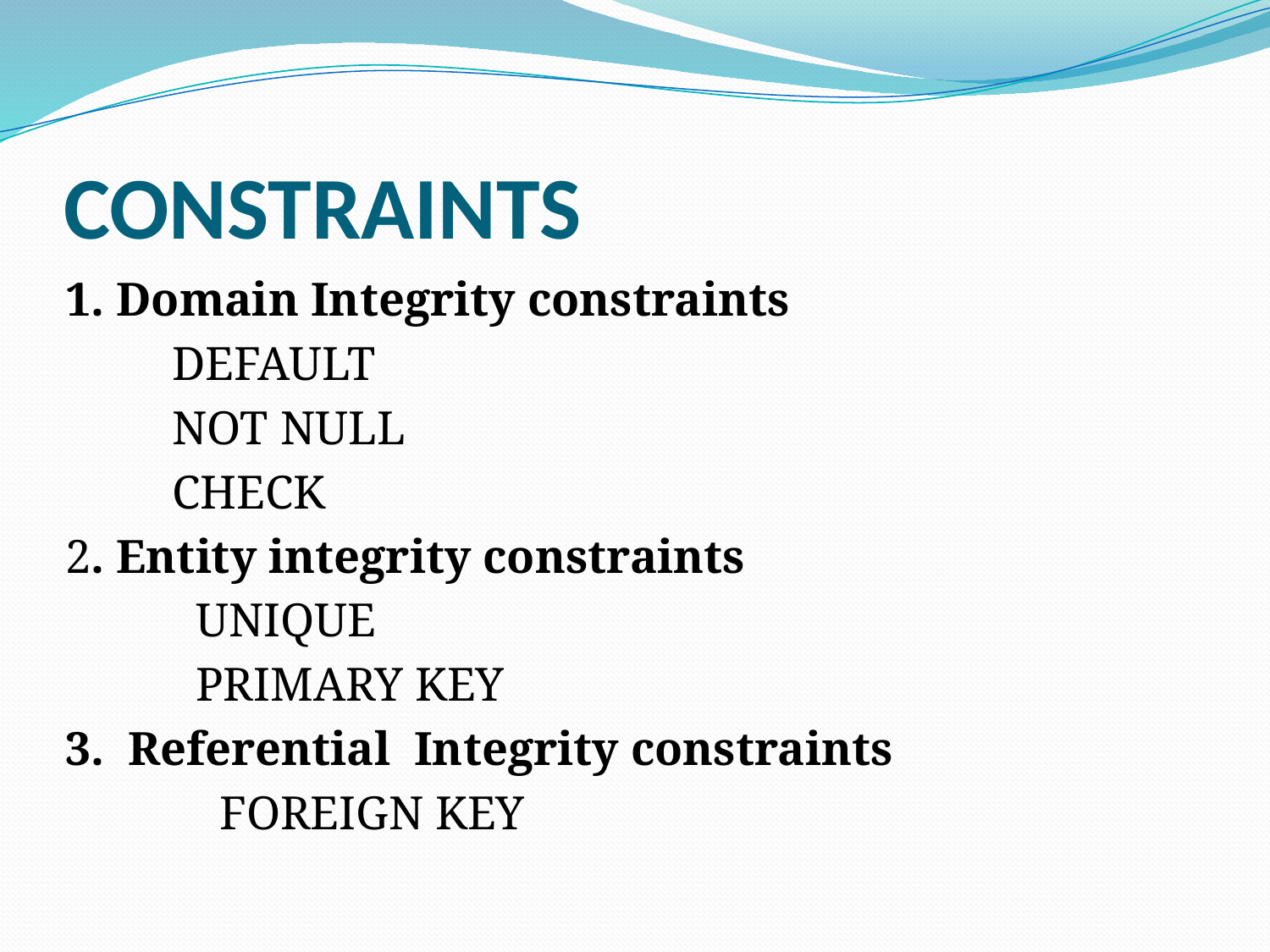

# CONSTRAINTS
1. Domain Integrity constraints
         DEFAULT
         NOT NULL
         CHECK
2. Entity integrity constraints
           UNIQUE
           PRIMARY KEY
3.  Referential  Integrity constraints
             FOREIGN KEY